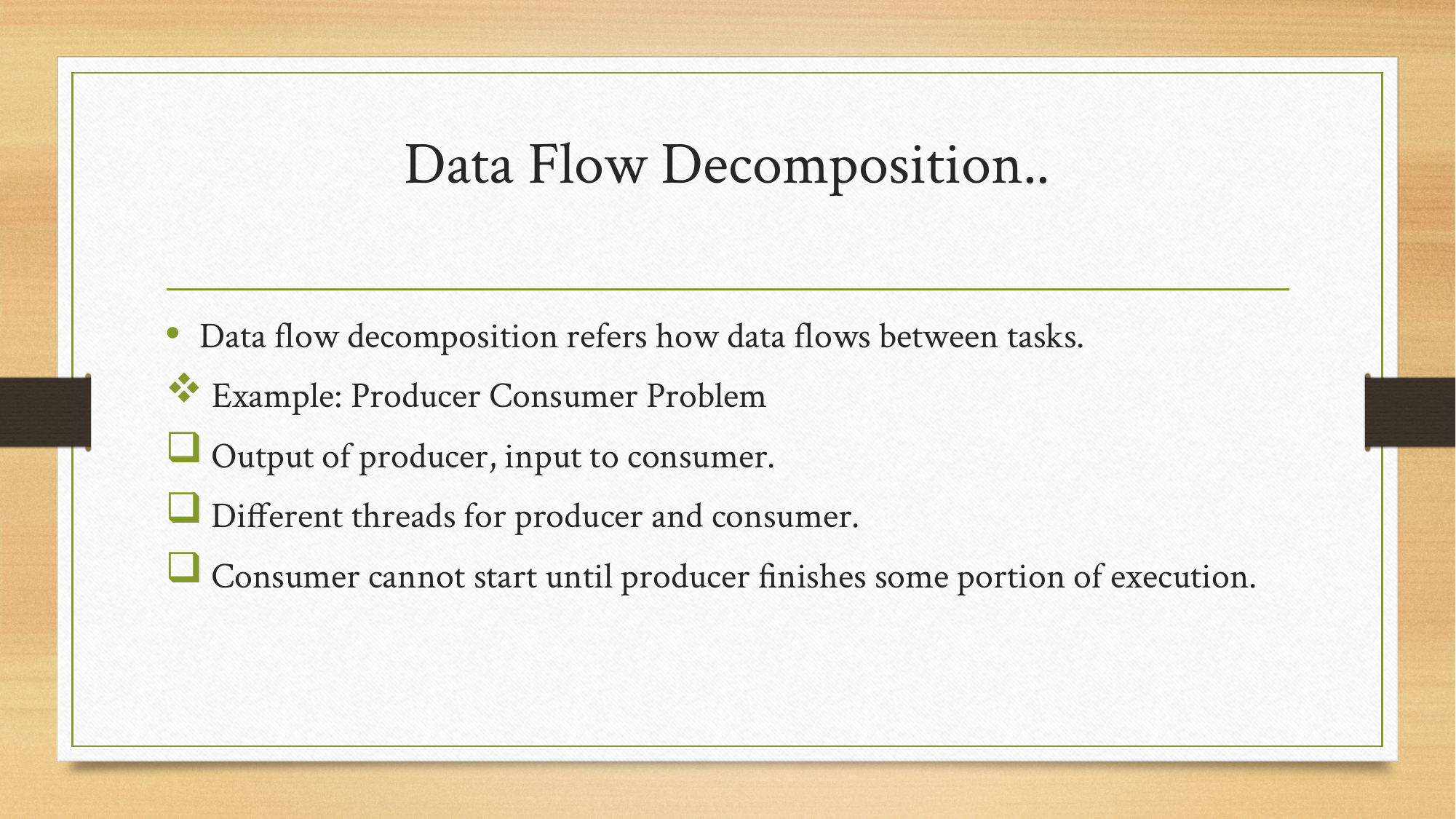

# Data Flow Decomposition..
Data flow decomposition refers how data flows between tasks.
 Example: Producer Consumer Problem
 Output of producer, input to consumer.
 Different threads for producer and consumer.
 Consumer cannot start until producer finishes some portion of execution.